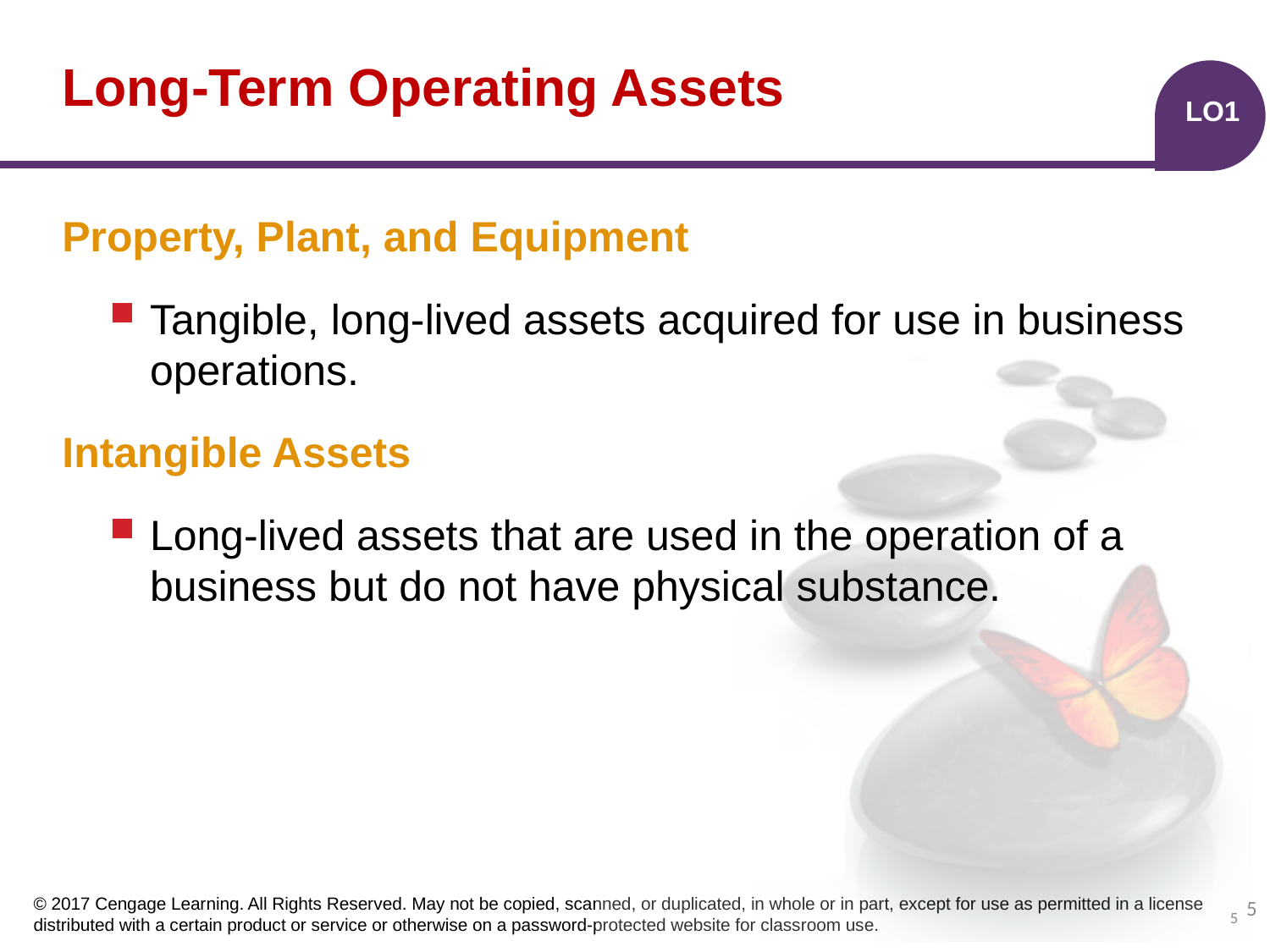

# Long-Term Operating Assets
LO1
Property, Plant, and Equipment
Tangible, long-lived assets acquired for use in business operations.
Intangible Assets
Long-lived assets that are used in the operation of a business but do not have physical substance.
5

5